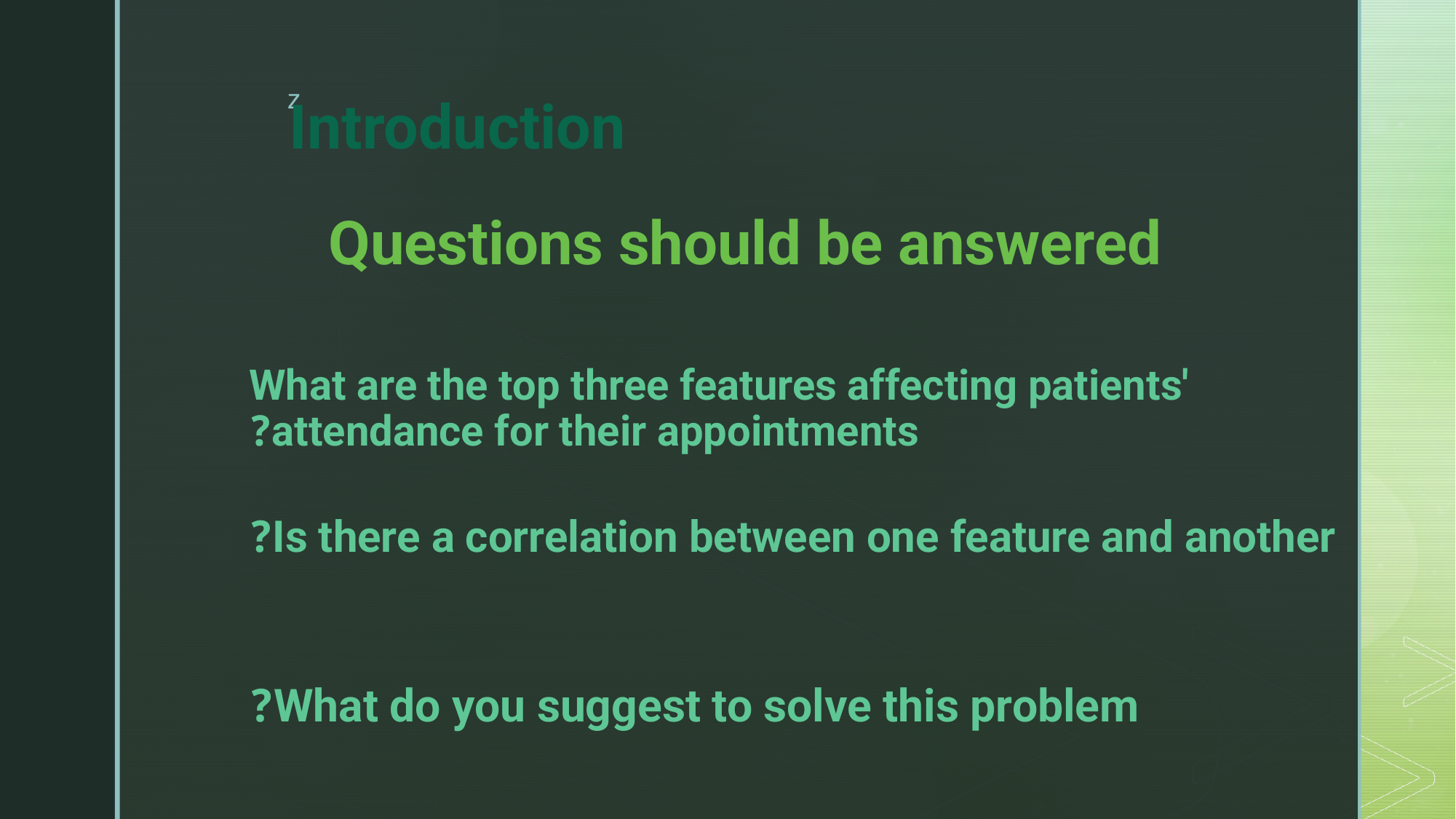

# Introduction
Questions should be answered
What are the top three features affecting patients' attendance for their appointments?
Is there a correlation between one feature and another?
What do you suggest to solve this problem?